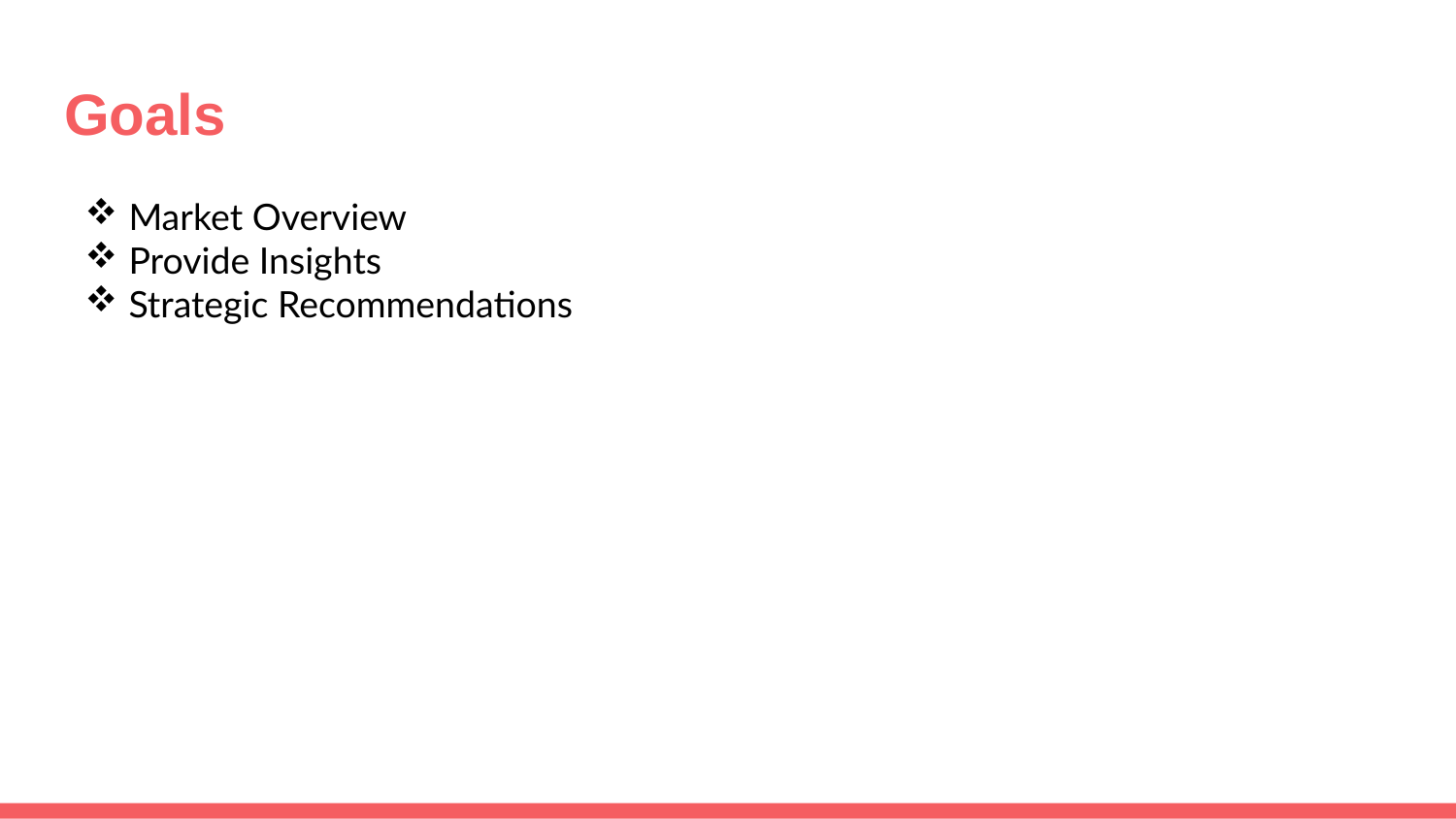

# Goals
 Market Overview
 Provide Insights
 Strategic Recommendations